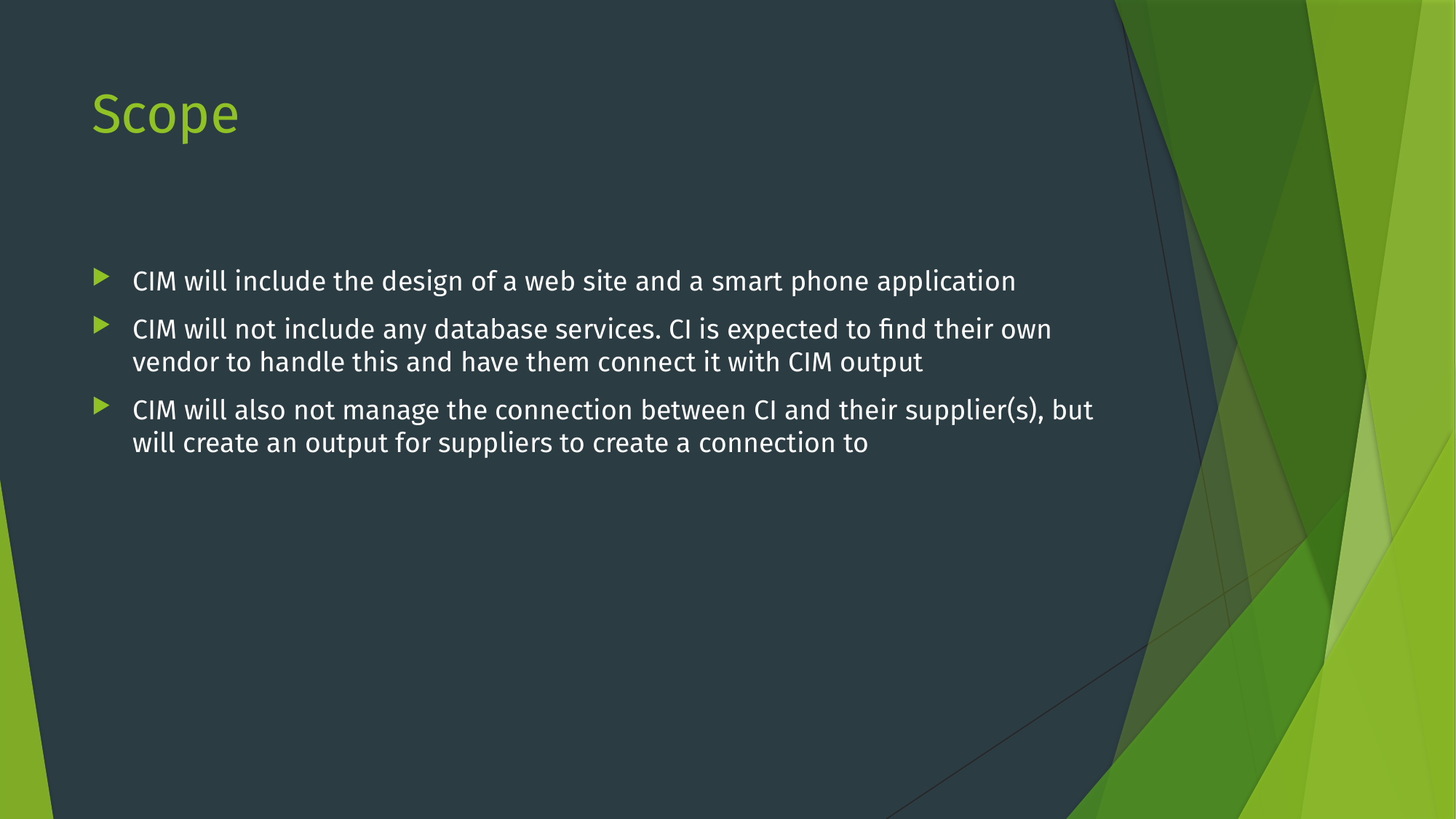

# Scope
CIM will include the design of a web site and a smart phone application
CIM will not include any database services. CI is expected to find their own vendor to handle this and have them connect it with CIM output
CIM will also not manage the connection between CI and their supplier(s), but will create an output for suppliers to create a connection to